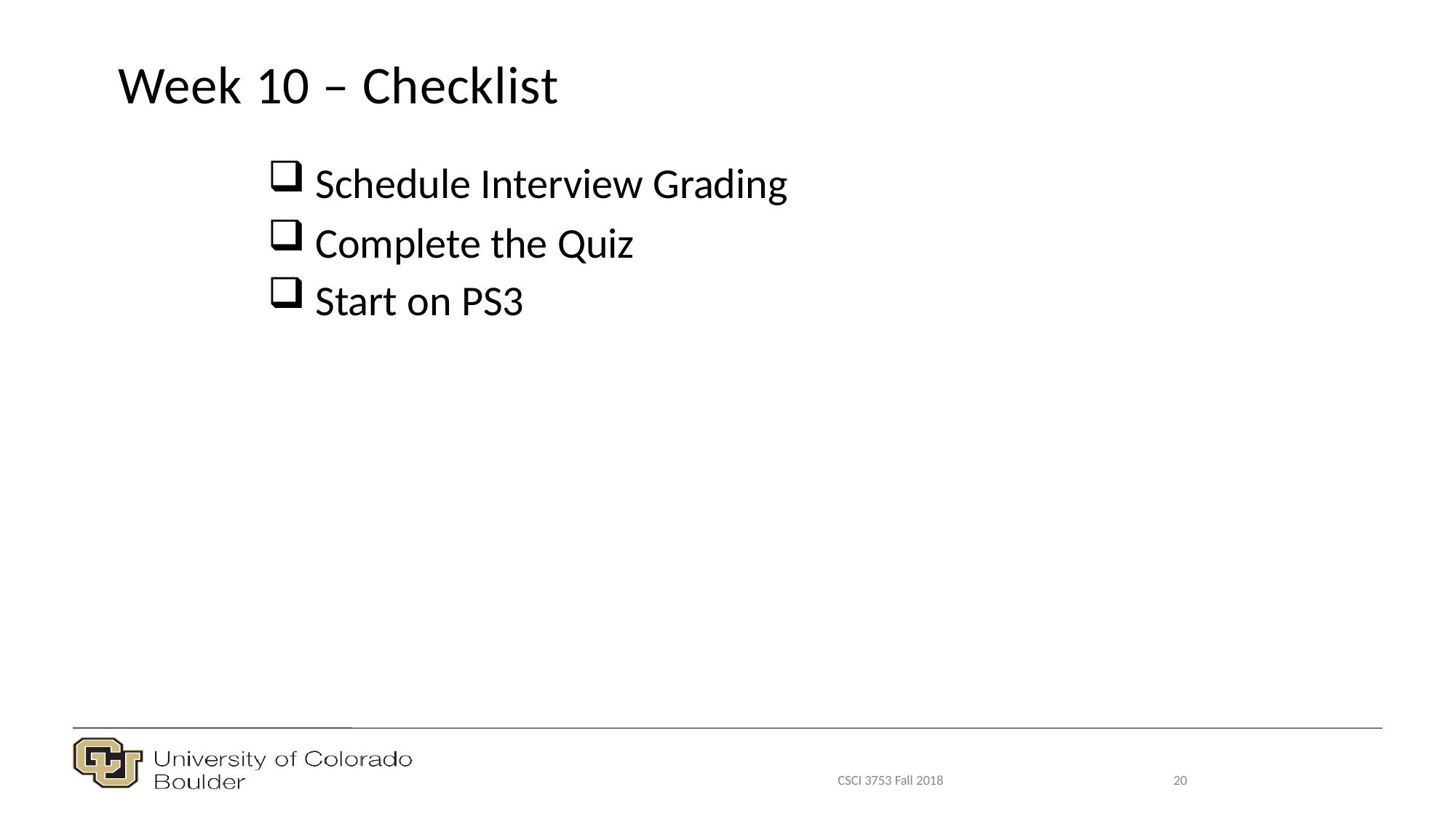

# Week 10 – Checklist
Schedule Interview Grading
Complete the Quiz
Start on PS3
CSCI 3753 Fall 2018
20